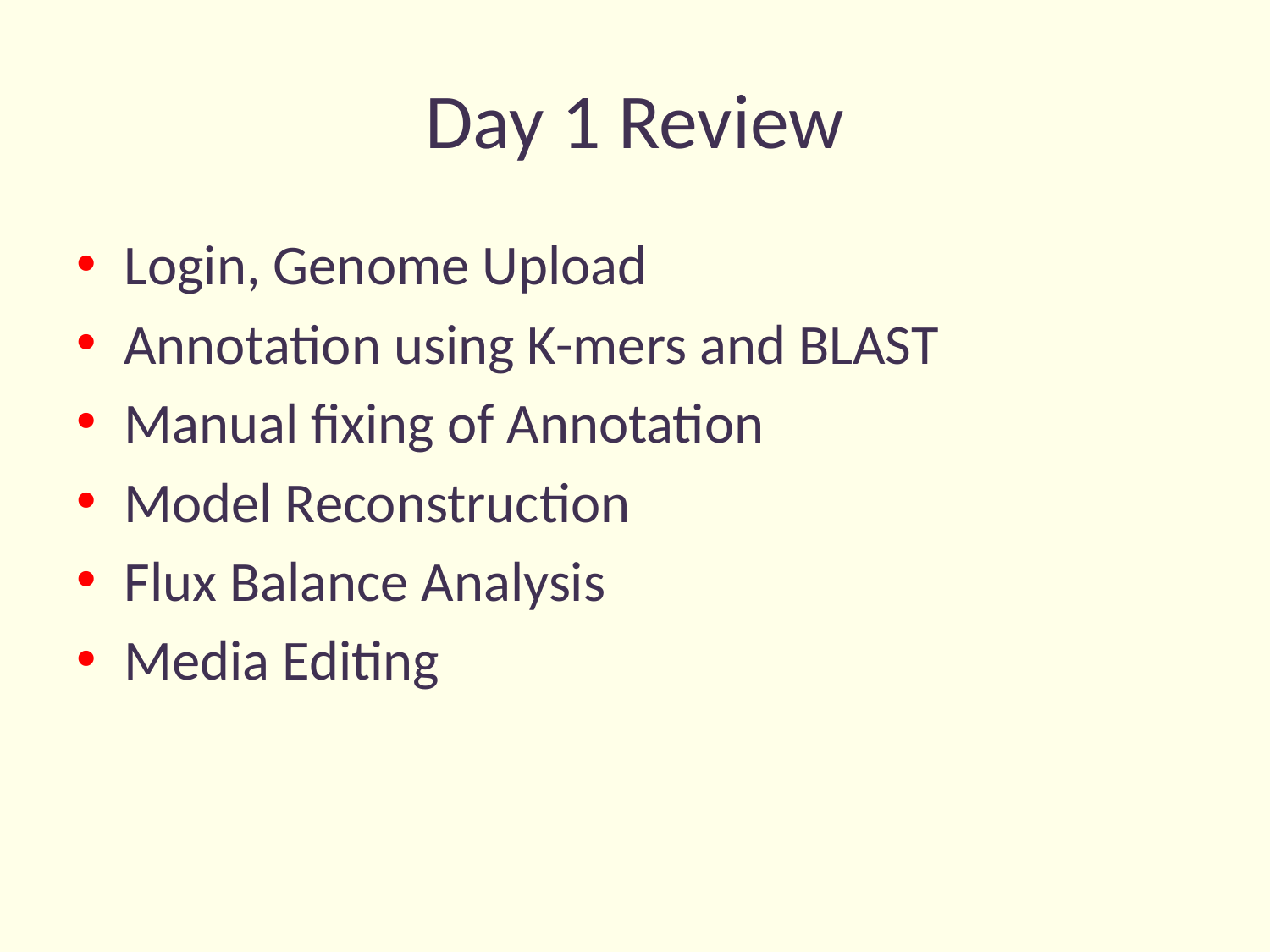

# Day 1 Review
Login, Genome Upload
Annotation using K-mers and BLAST
Manual fixing of Annotation
Model Reconstruction
Flux Balance Analysis
Media Editing